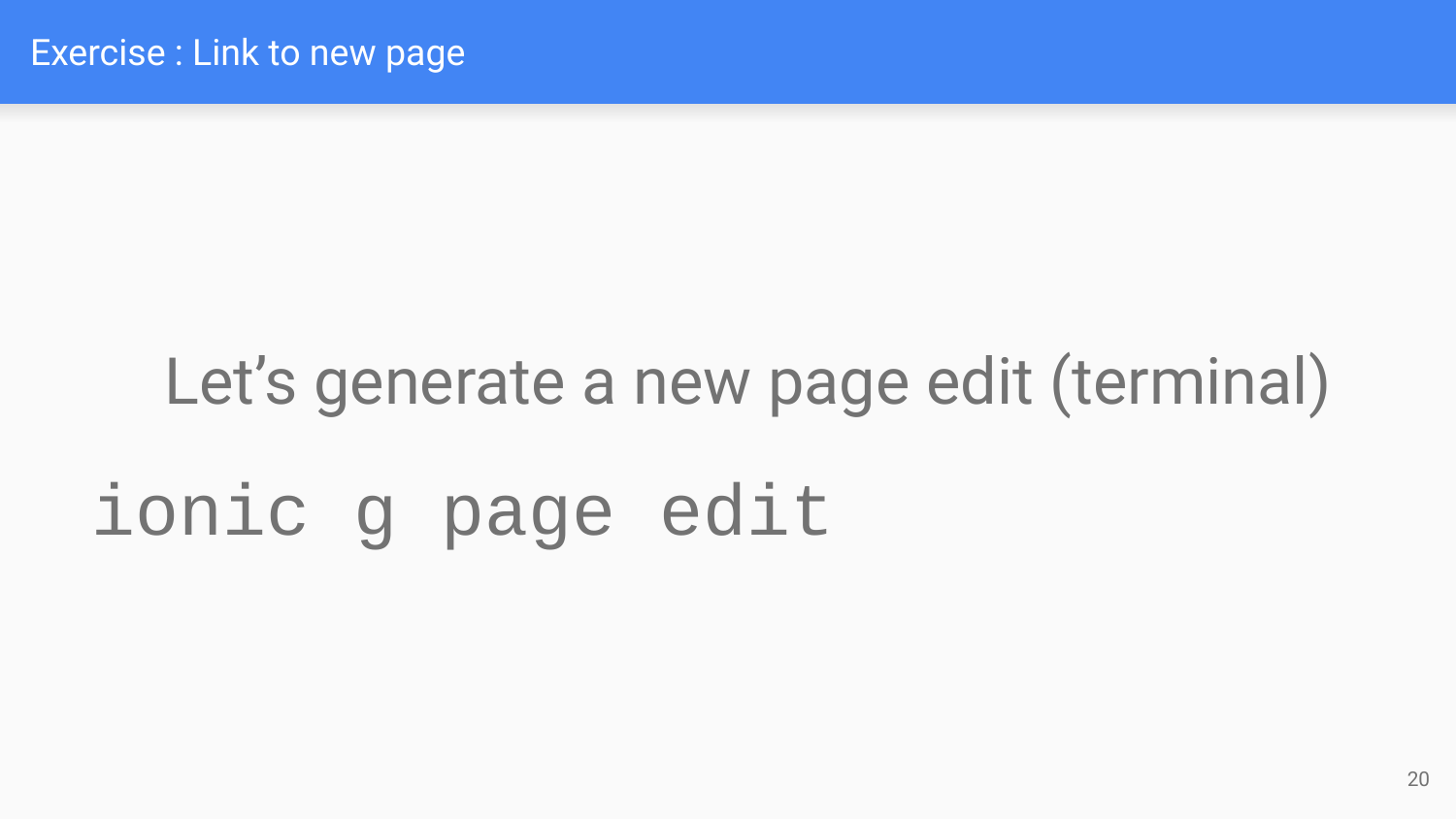

# Exercise : Link to new page

Let’s generate a new page edit (terminal)
ionic g page edit
20